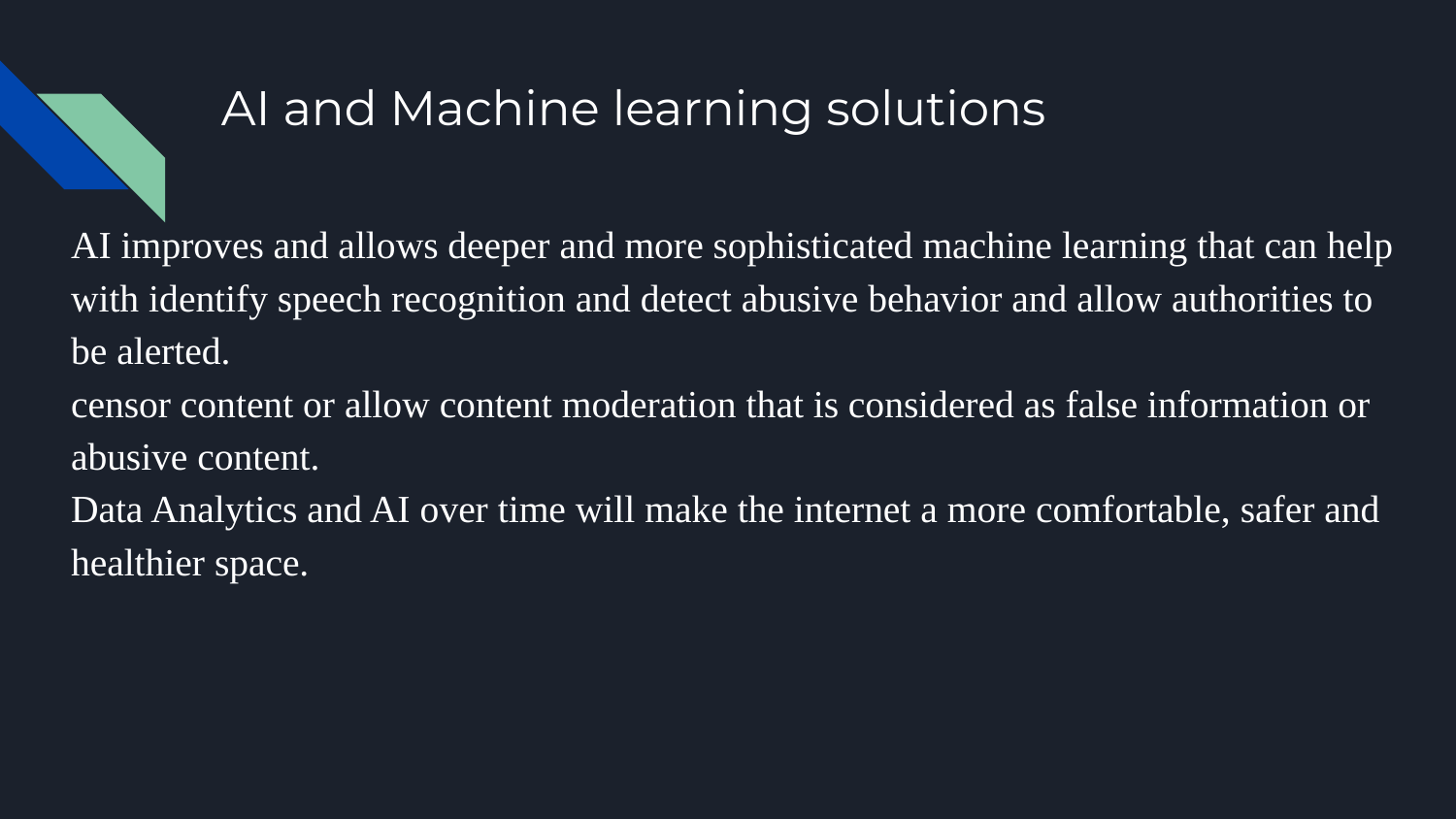

# AI and Machine learning solutions

AI improves and allows deeper and more sophisticated machine learning that can help with identify speech recognition and detect abusive behavior and allow authorities to be alerted.
censor content or allow content moderation that is considered as false information or abusive content.
Data Analytics and AI over time will make the internet a more comfortable, safer and healthier space.